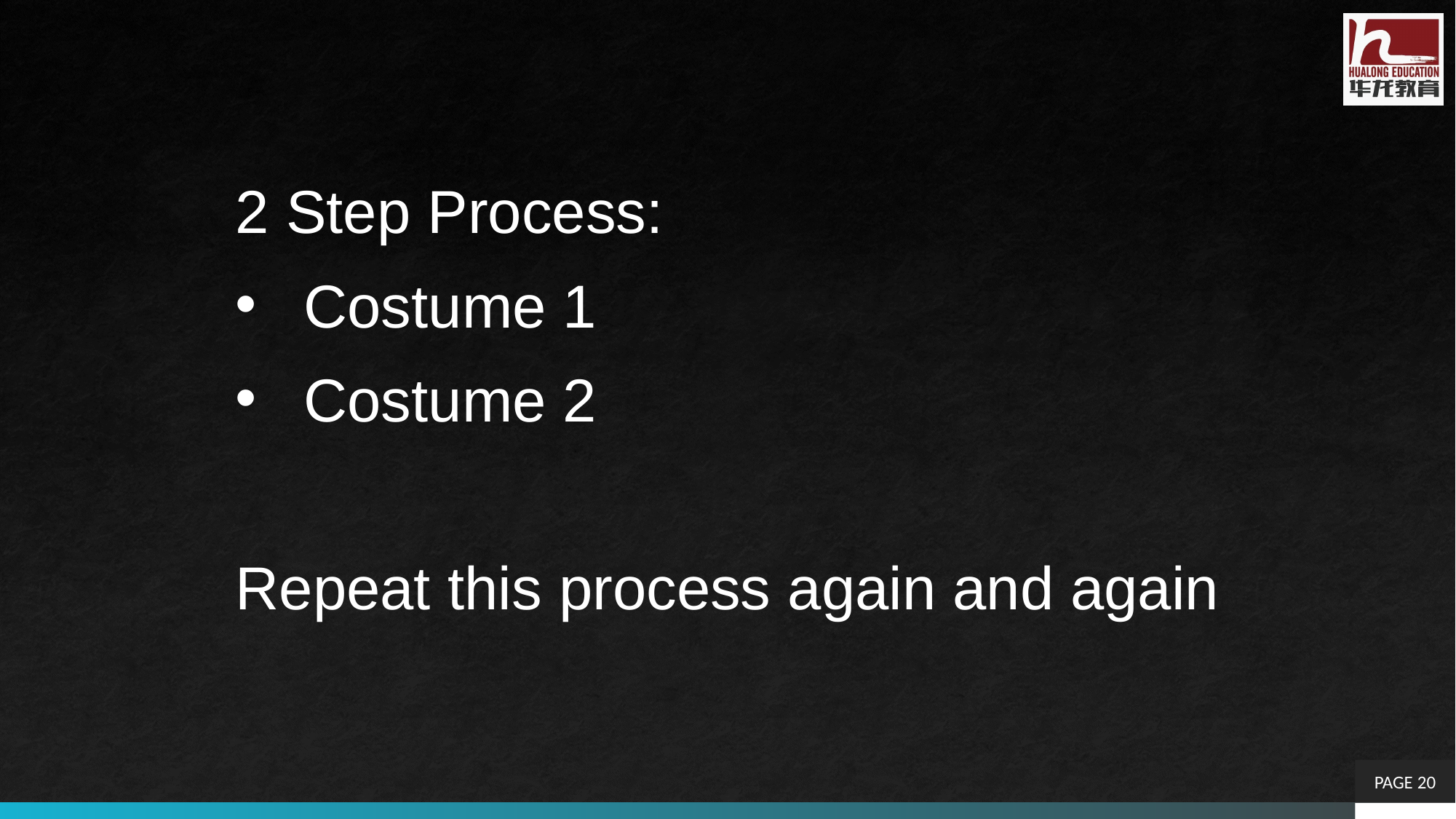

2 Step Process:
Costume 1
Costume 2

Repeat this process again and again
PAGE 20